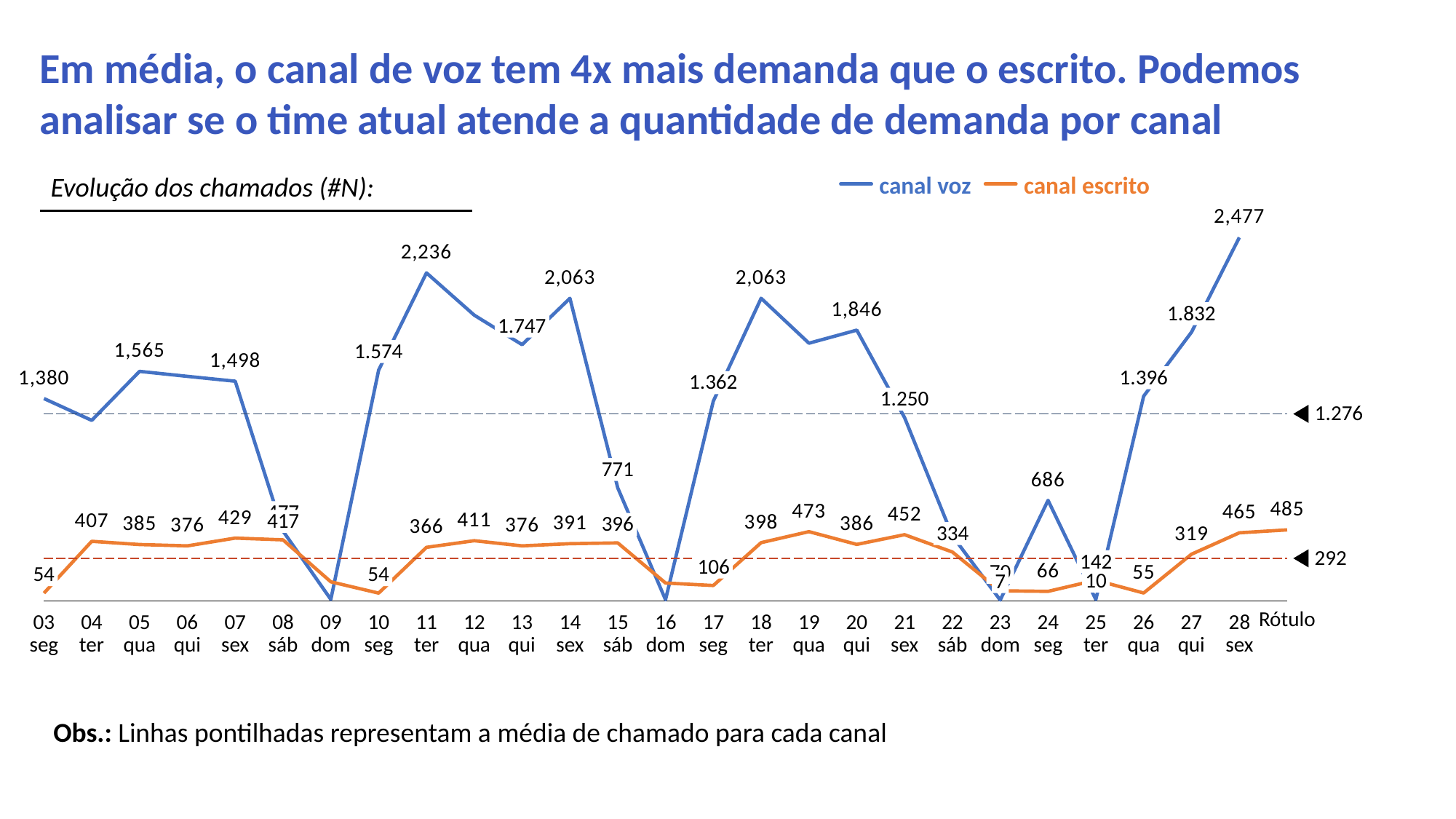

Em média, o canal de voz tem 4x mais demanda que o escrito. Podemos analisar se o time atual atende a quantidade de demanda por canal
Evolução dos chamados (#N):
canal voz
canal escrito

### Chart

| Category |  |  |
|---|---|---|
1.832
1.747
1.574
1.396
1.362
1.250
1.276

771
477
417
396
334
292

142
106
70
54
54
10
7
Rótulo
03
seg
04
ter
05
qua
06
qui
07
sex
08
sáb
09
dom
10
seg
11
ter
12
qua
13
qui
14
sex
15
sáb
16
dom
17
seg
18
ter
19
qua
20
qui
21
sex
22
sáb
23
dom
24
seg
25
ter
26
qua
27
qui
28
sex
Obs.: Linhas pontilhadas representam a média de chamado para cada canal